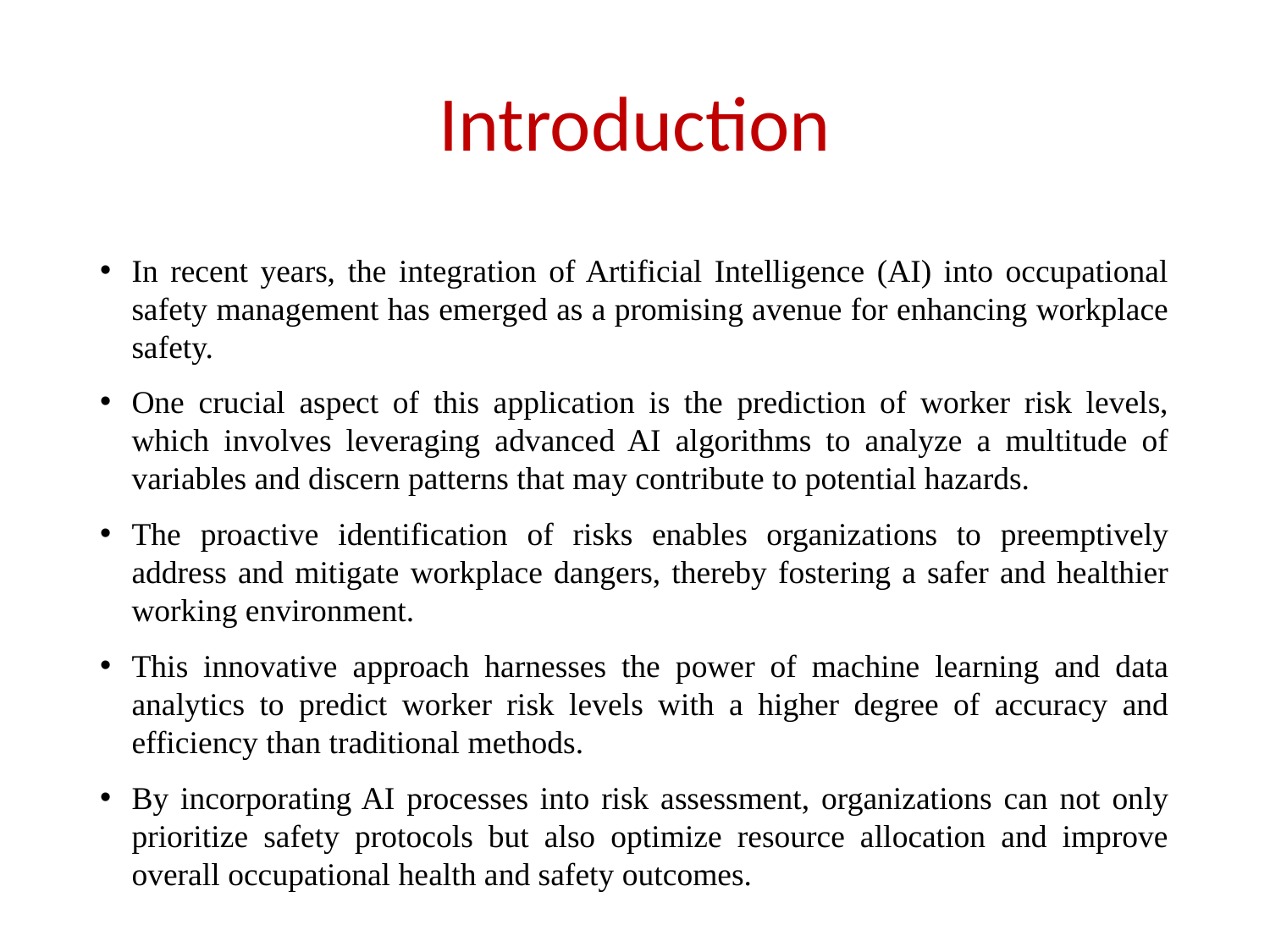

# Introduction
In recent years, the integration of Artificial Intelligence (AI) into occupational safety management has emerged as a promising avenue for enhancing workplace safety.
One crucial aspect of this application is the prediction of worker risk levels, which involves leveraging advanced AI algorithms to analyze a multitude of variables and discern patterns that may contribute to potential hazards.
The proactive identification of risks enables organizations to preemptively address and mitigate workplace dangers, thereby fostering a safer and healthier working environment.
This innovative approach harnesses the power of machine learning and data analytics to predict worker risk levels with a higher degree of accuracy and efficiency than traditional methods.
By incorporating AI processes into risk assessment, organizations can not only prioritize safety protocols but also optimize resource allocation and improve overall occupational health and safety outcomes.